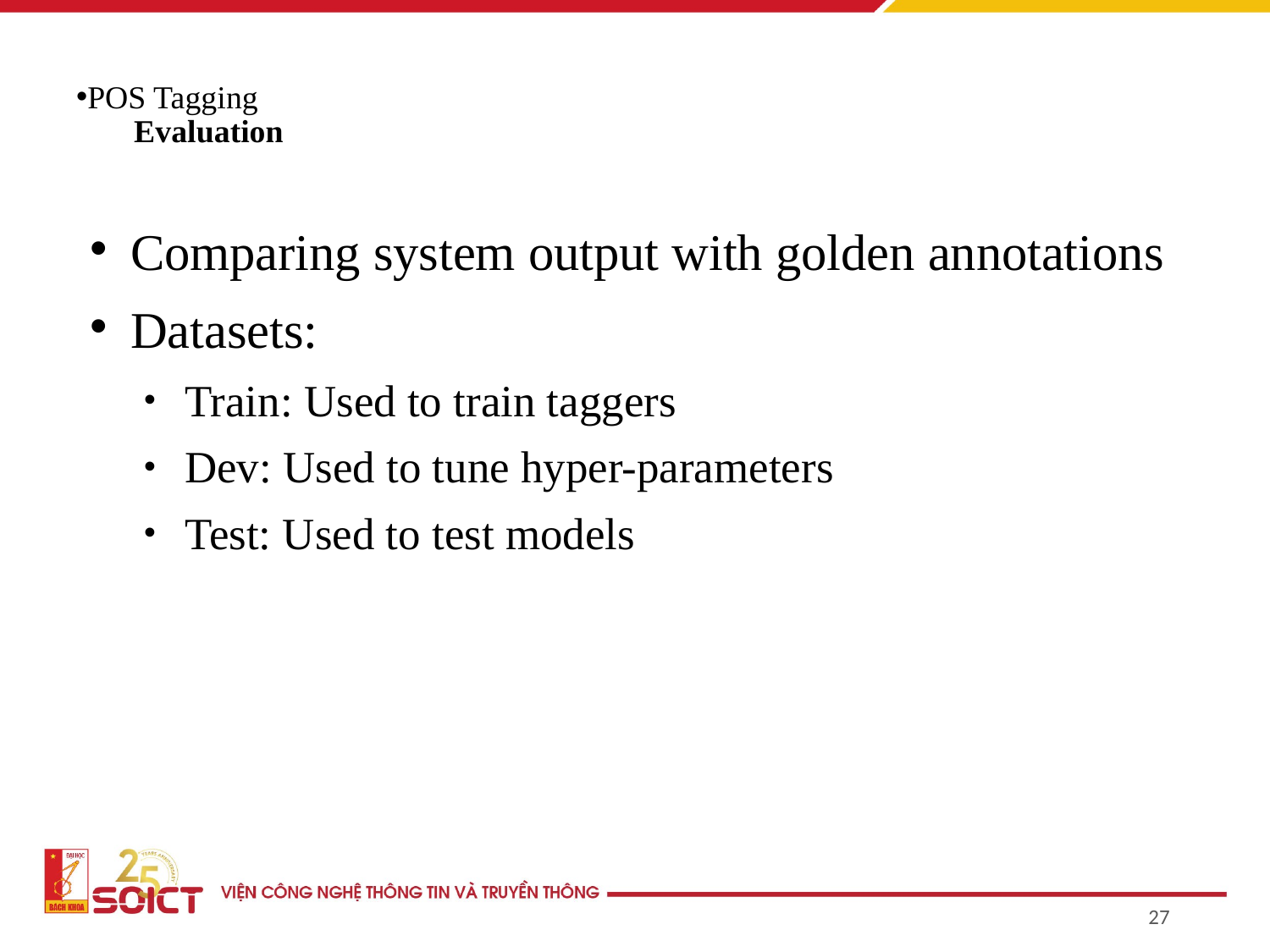

POS Tagging
	Evaluation
# Comparing system output with golden annotations
Datasets:
Train: Used to train taggers
Dev: Used to tune hyper-parameters
Test: Used to test models
27